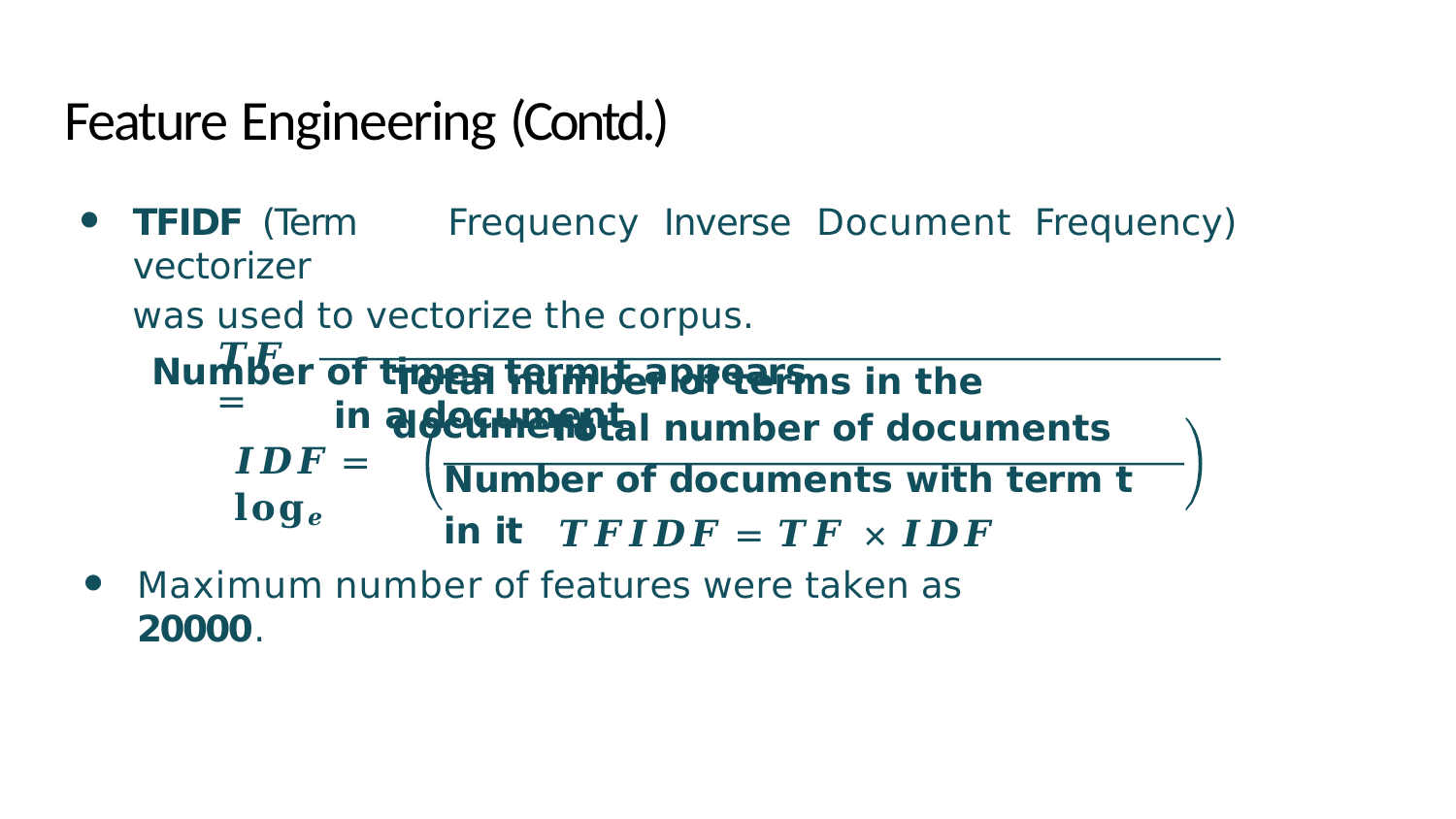

# Feature Engineering (Contd.)
TFIDF (Term	Frequency	Inverse	Document	Frequency)	vectorizer
was used to vectorize the corpus.
Number of times term t appears in a document
𝑻𝑭 =
Total number of terms in the document

Total number of documents  Number of documents with term t in it

𝑰𝑫𝑭 = 𝐥𝐨𝐠𝒆
𝑻𝑭𝑰𝑫𝑭 = 𝑻𝑭 × 𝑰𝑫𝑭
Maximum number of features were taken as 20000.